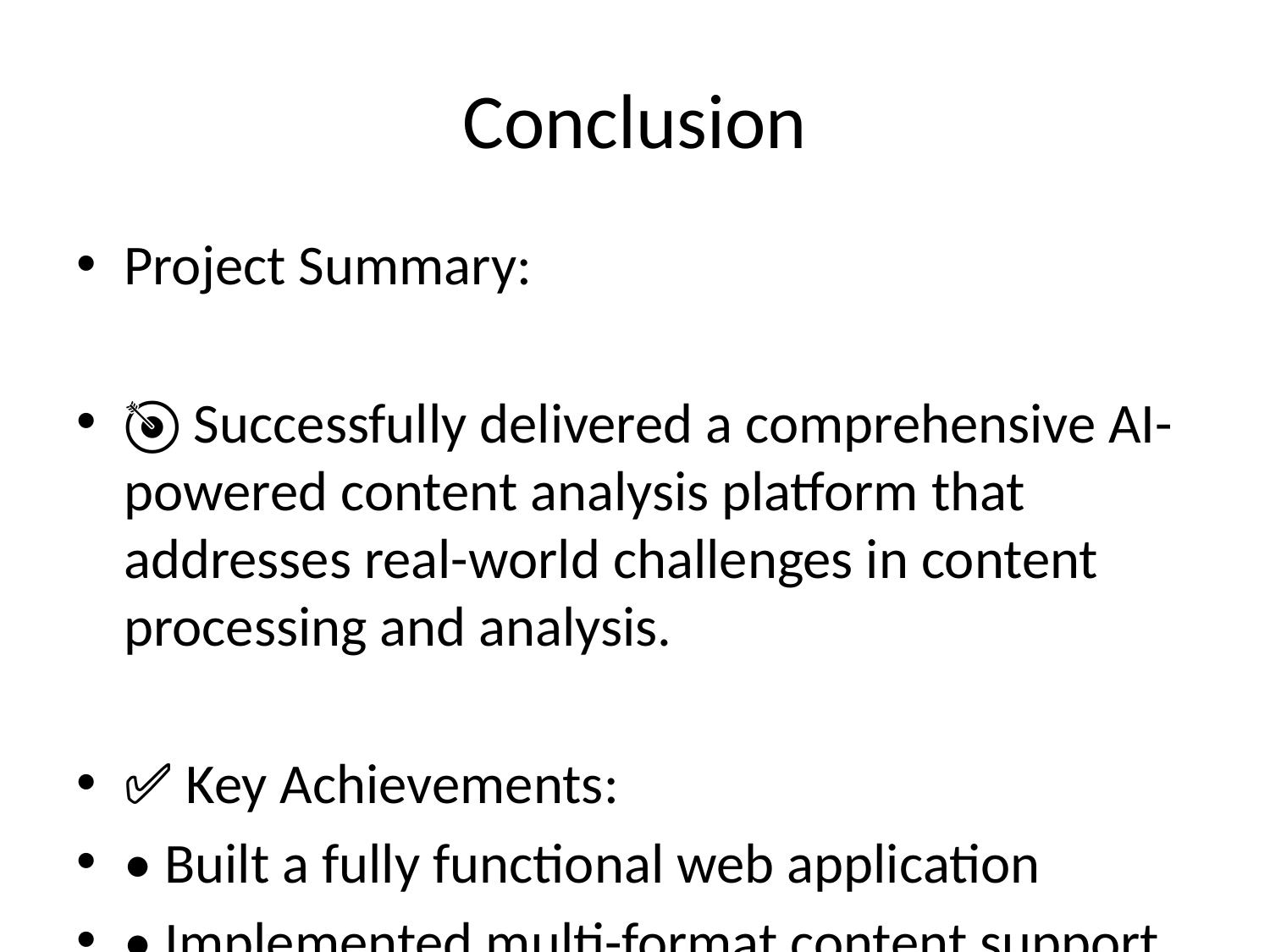

# Conclusion
Project Summary:

🎯 Successfully delivered a comprehensive AI-powered content analysis platform that addresses real-world challenges in content processing and analysis.

✅ Key Achievements:
• Built a fully functional web application
• Implemented multi-format content support
• Created intelligent Q&A system
• Developed cost tracking and analytics
• Designed professional user interface

💡 Business Impact:
• Significant reduction in content analysis time
• Improved insight extraction capabilities
• Cost-effective AI usage with transparency
• Enhanced user experience and productivity

🚀 Technical Excellence:
• Modern architecture and best practices
• Robust error handling and recovery
• Scalable and maintainable codebase
• Comprehensive documentation

📈 Future Potential:
• Strong foundation for further enhancements
• Scalable architecture for growth
• Valuable learning experience
• Real-world problem-solving skills

Thank you for your attention!
Questions & Discussion